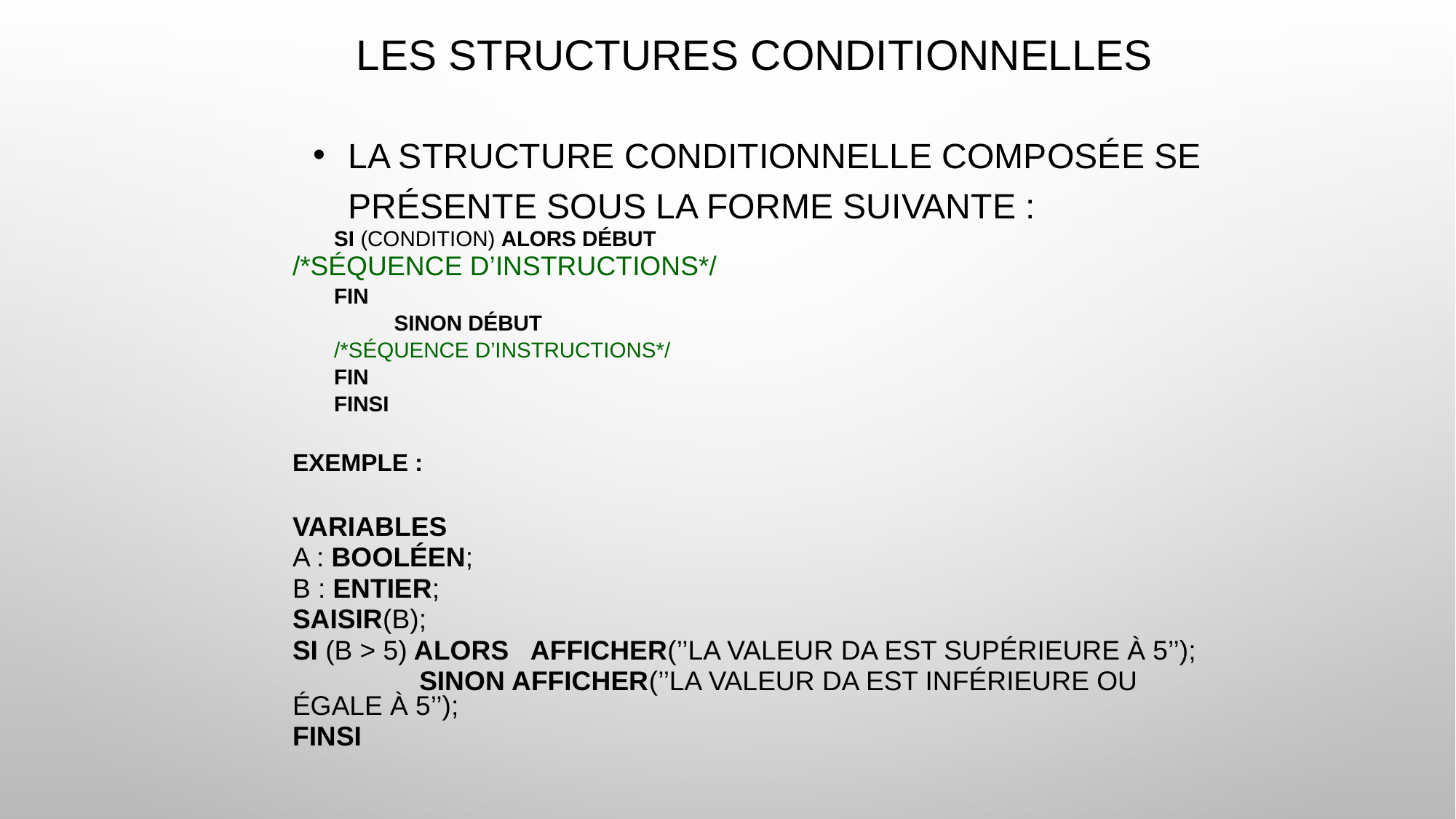

# Les structures conditionnelles
La structure conditionnelle composée se présente sous la forme suivante :
	Si (condition) alors début
			/*Séquence d’instructions*/
			fin
		          sinon début
			/*Séquence d’instructions*/
			fin
	FinSi

Exemple :

	variables
		a : booléen;
		b : entier;
	saisir(b);
	si (b > 5) alors   afficher(’’la valeur da est supérieure à 5’’);
	                 sinon afficher(’’la valeur da est inférieure ou égale à 5’’);
	finsi